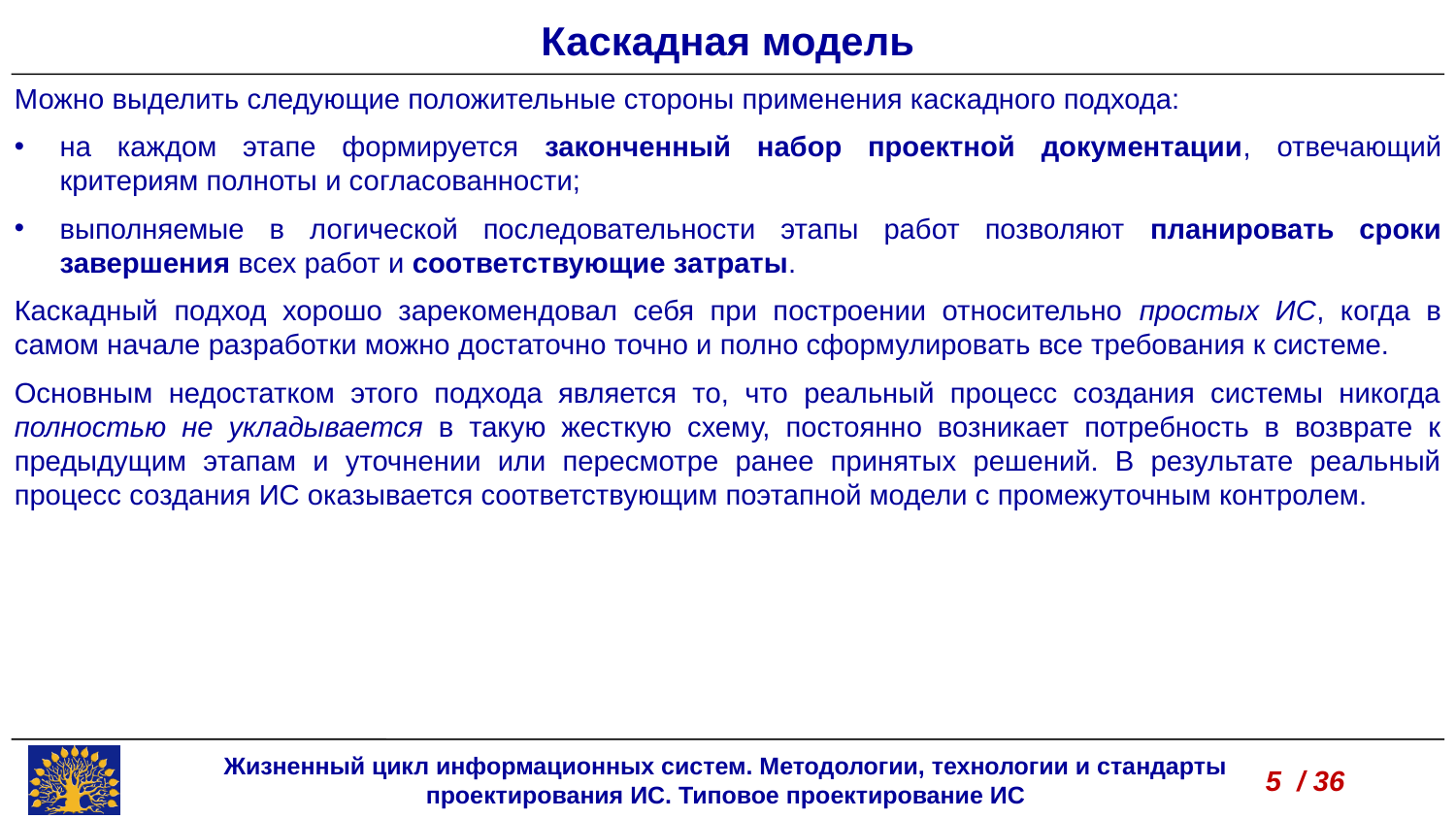

Каскадная модель
Можно выделить следующие положительные стороны применения каскадного подхода:
на каждом этапе формируется законченный набор проектной документации, отвечающий критериям полноты и согласованности;
выполняемые в логической последовательности этапы работ позволяют планировать сроки завершения всех работ и соответствующие затраты.
Каскадный подход хорошо зарекомендовал себя при построении относительно простых ИС, когда в самом начале разработки можно достаточно точно и полно сформулировать все требования к системе.
Основным недостатком этого подхода является то, что реальный процесс создания системы никогда полностью не укладывается в такую жесткую схему, постоянно возникает потребность в возврате к предыдущим этапам и уточнении или пересмотре ранее принятых решений. В результате реальный процесс создания ИС оказывается соответствующим поэтапной модели с промежуточным контролем.